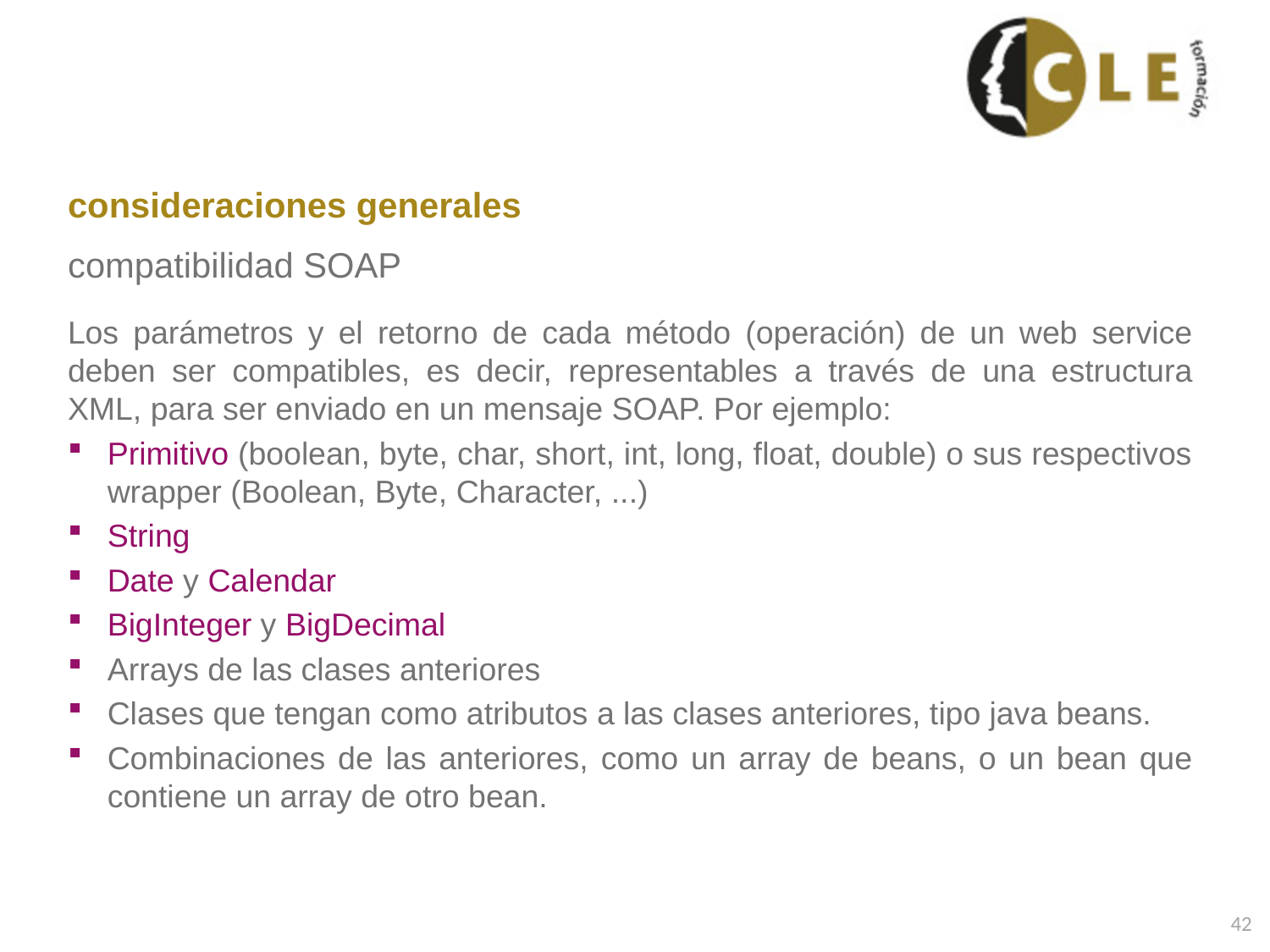

# consideraciones generales
compatibilidad SOAP
Los parámetros y el retorno de cada método (operación) de un web service deben ser compatibles, es decir, representables a través de una estructura XML, para ser enviado en un mensaje SOAP. Por ejemplo:
Primitivo (boolean, byte, char, short, int, long, float, double) o sus respectivos wrapper (Boolean, Byte, Character, ...)
String
Date y Calendar
BigInteger y BigDecimal
Arrays de las clases anteriores
Clases que tengan como atributos a las clases anteriores, tipo java beans.
Combinaciones de las anteriores, como un array de beans, o un bean que contiene un array de otro bean.
42